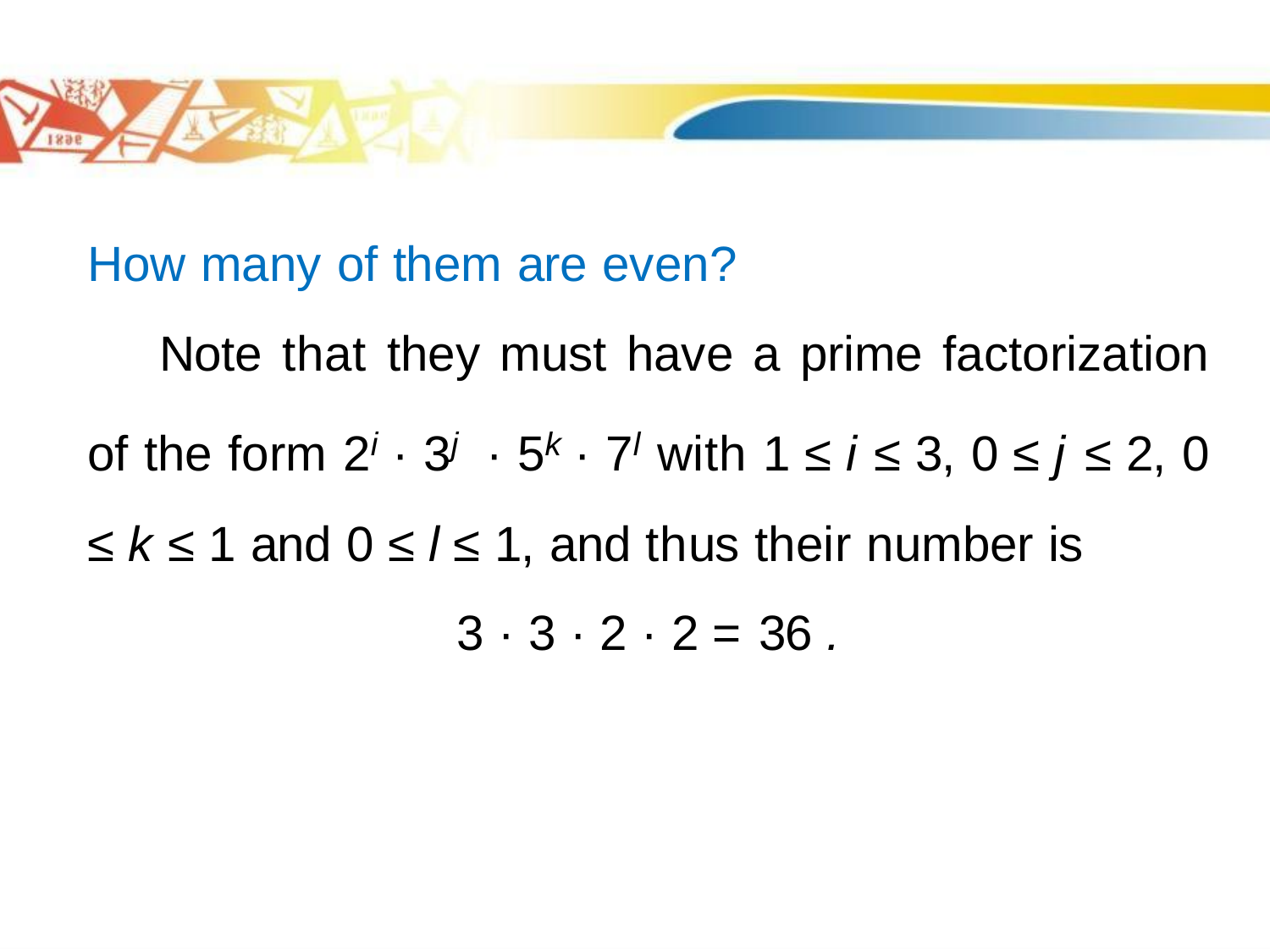

How many of them are even?
    Note that they must have a prime factorization of the form 2i · 3j  · 5k · 7l  with 1 ≤ i ≤ 3, 0 ≤ j ≤ 2, 0 ≤ k ≤ 1 and 0 ≤ l ≤ 1, and thus their number is
3 · 3 · 2 · 2 = 36 .